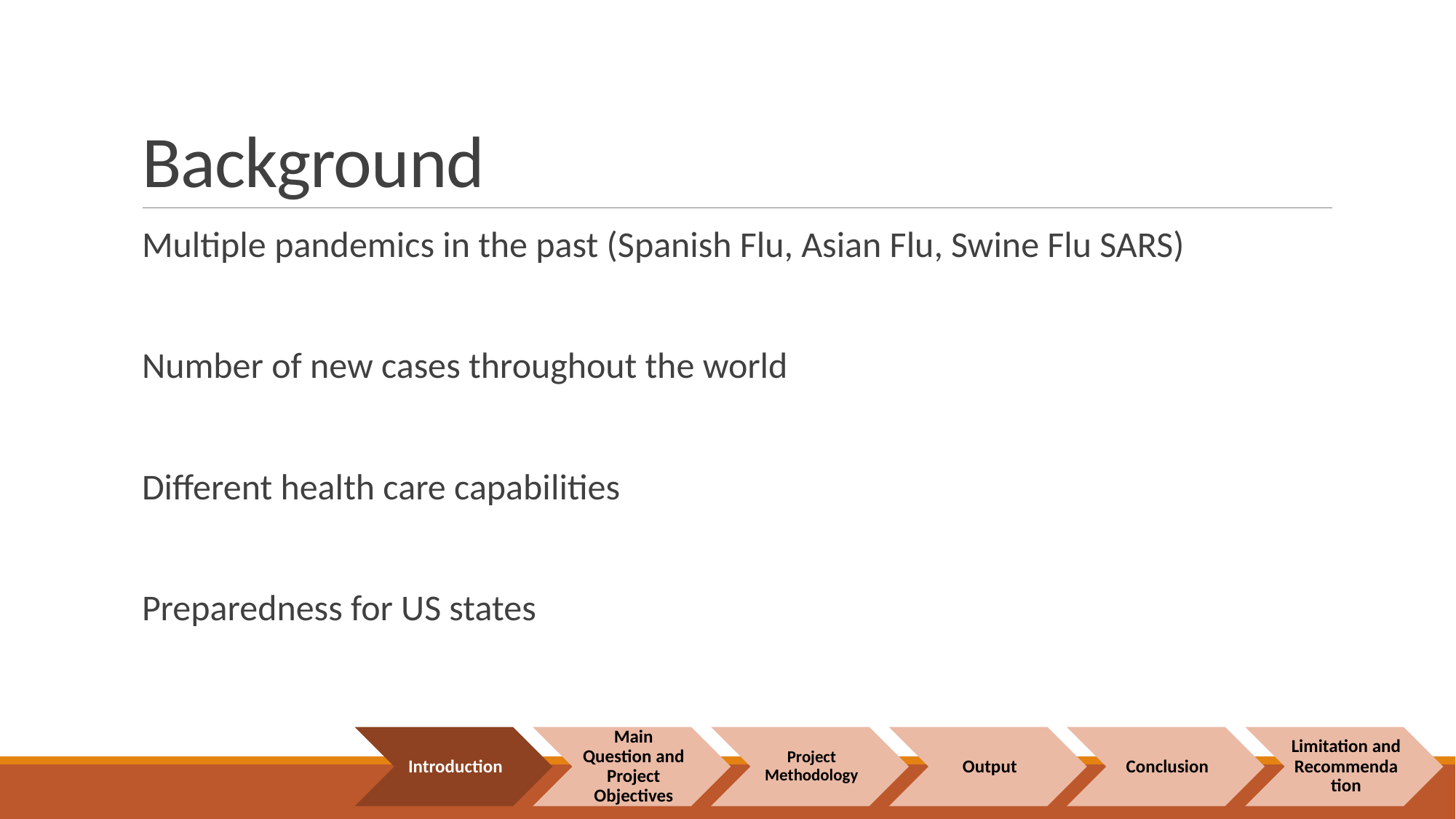

# Background
Multiple pandemics in the past (Spanish Flu, Asian Flu, Swine Flu SARS)

Number of new cases throughout the world

Different health care capabilities

Preparedness for US states
Introduction
Main Question and Project Objectives
Project Methodology
Output
Conclusion
Limitation and Recommendation